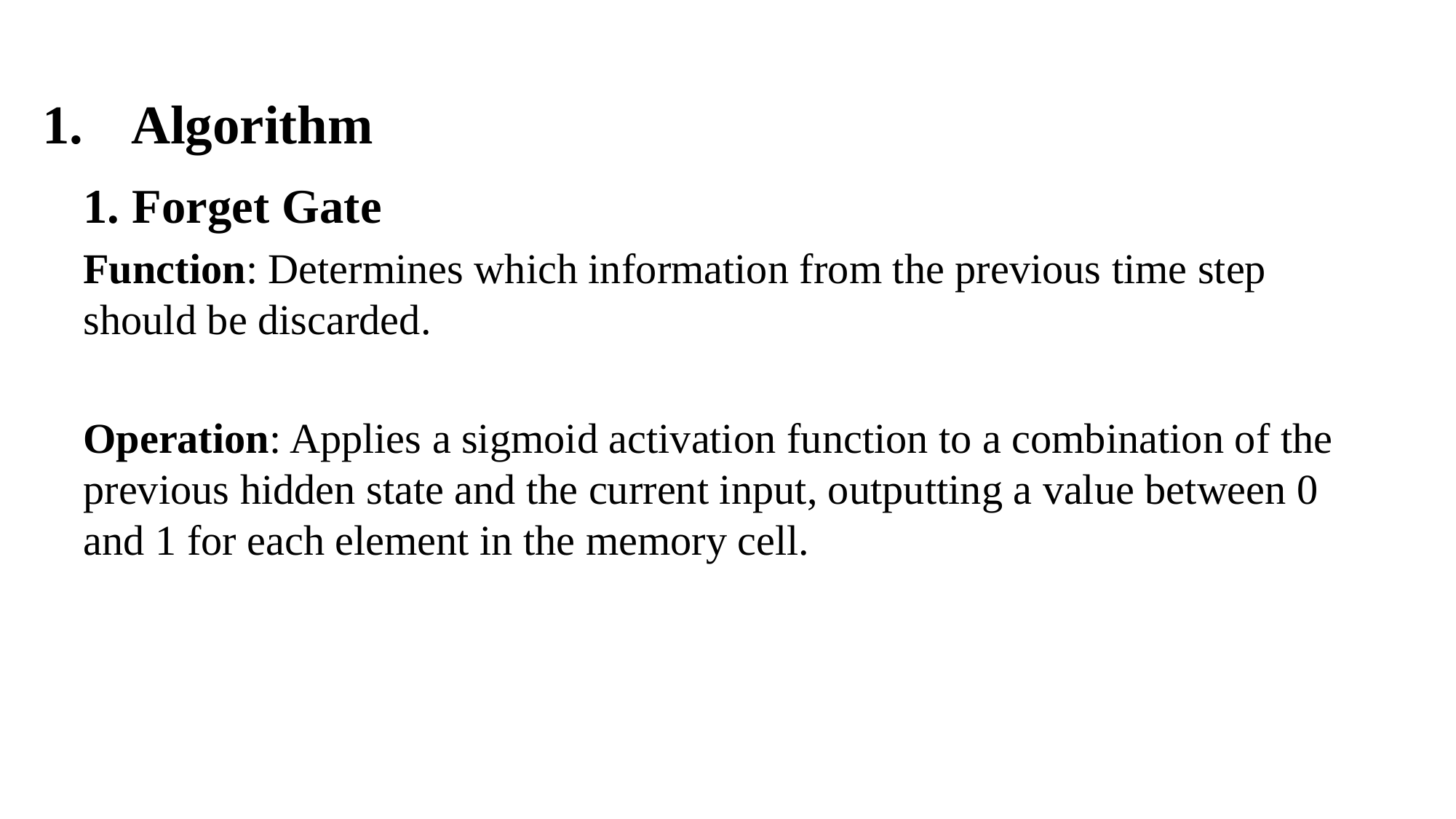

# Algorithm
1. Forget Gate
Function: Determines which information from the previous time step should be discarded.

Operation: Applies a sigmoid activation function to a combination of the previous hidden state and the current input, outputting a value between 0 and 1 for each element in the memory cell.

19